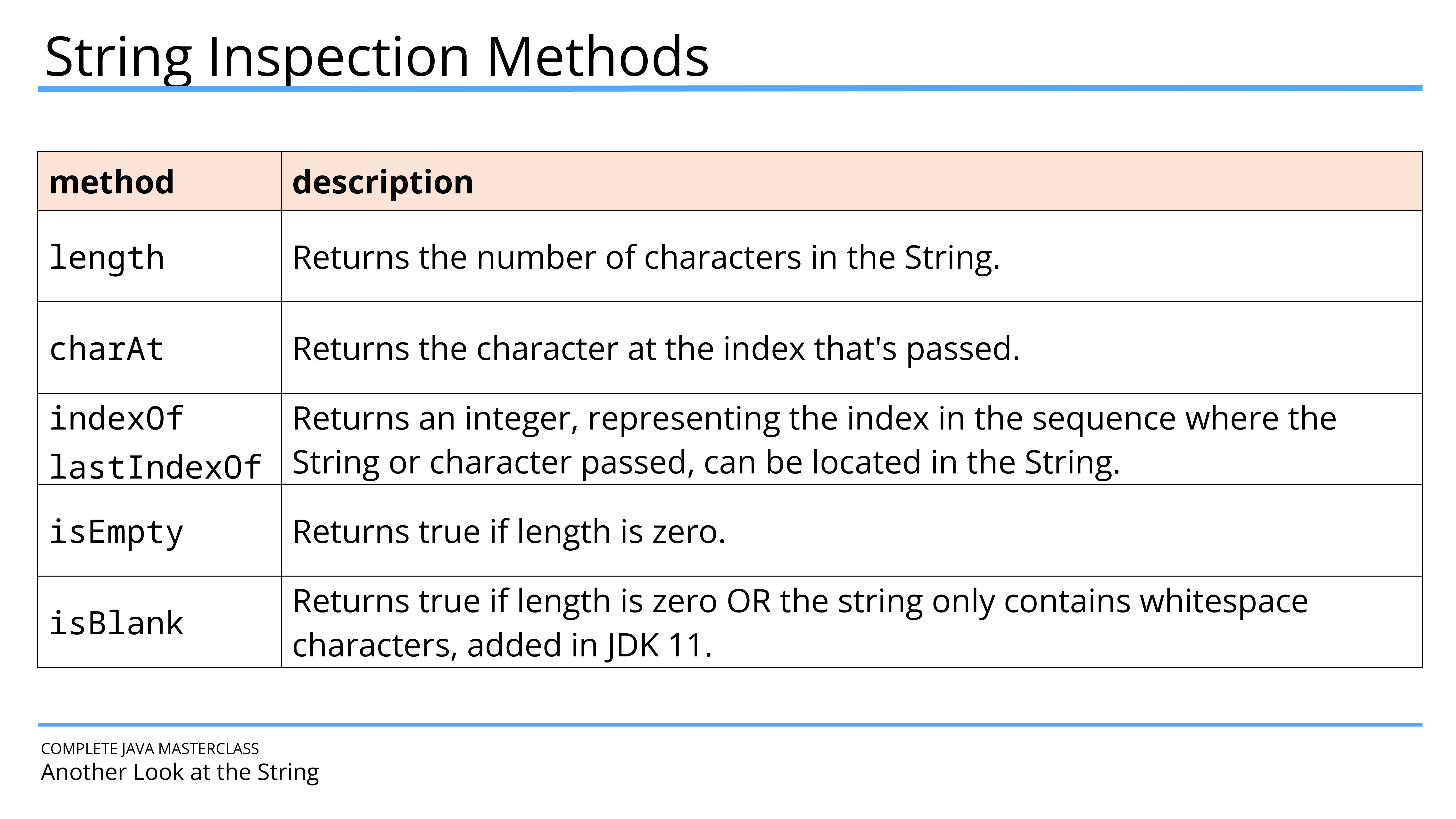

String Inspection Methods

| method | description |
| --- | --- |
| length | Returns the number of characters in the String. |
| charAt | Returns the character at the index that's passed. |
| indexOf lastIndexOf | Returns an integer, representing the index in the sequence where the String or character passed, can be located in the String. |
| isEmpty | Returns true if length is zero. |
| isBlank | Returns true if length is zero OR the string only contains whitespace characters, added in JDK 11. |

COMPLETE JAVA MASTERCLASS
Another Look at the String